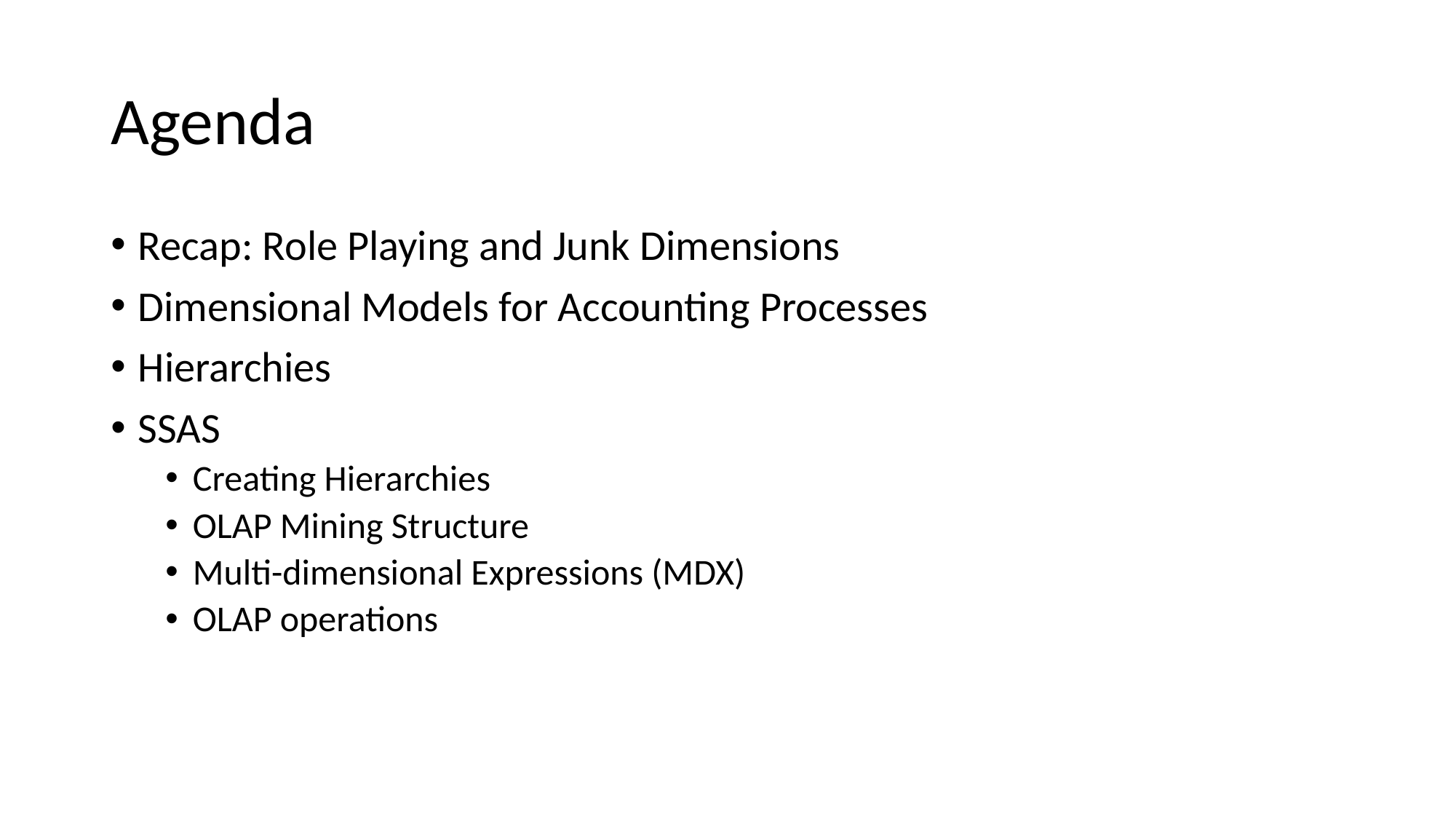

# Agenda
Recap: Role Playing and Junk Dimensions
Dimensional Models for Accounting Processes
Hierarchies
SSAS
Creating Hierarchies
OLAP Mining Structure
Multi-dimensional Expressions (MDX)
OLAP operations